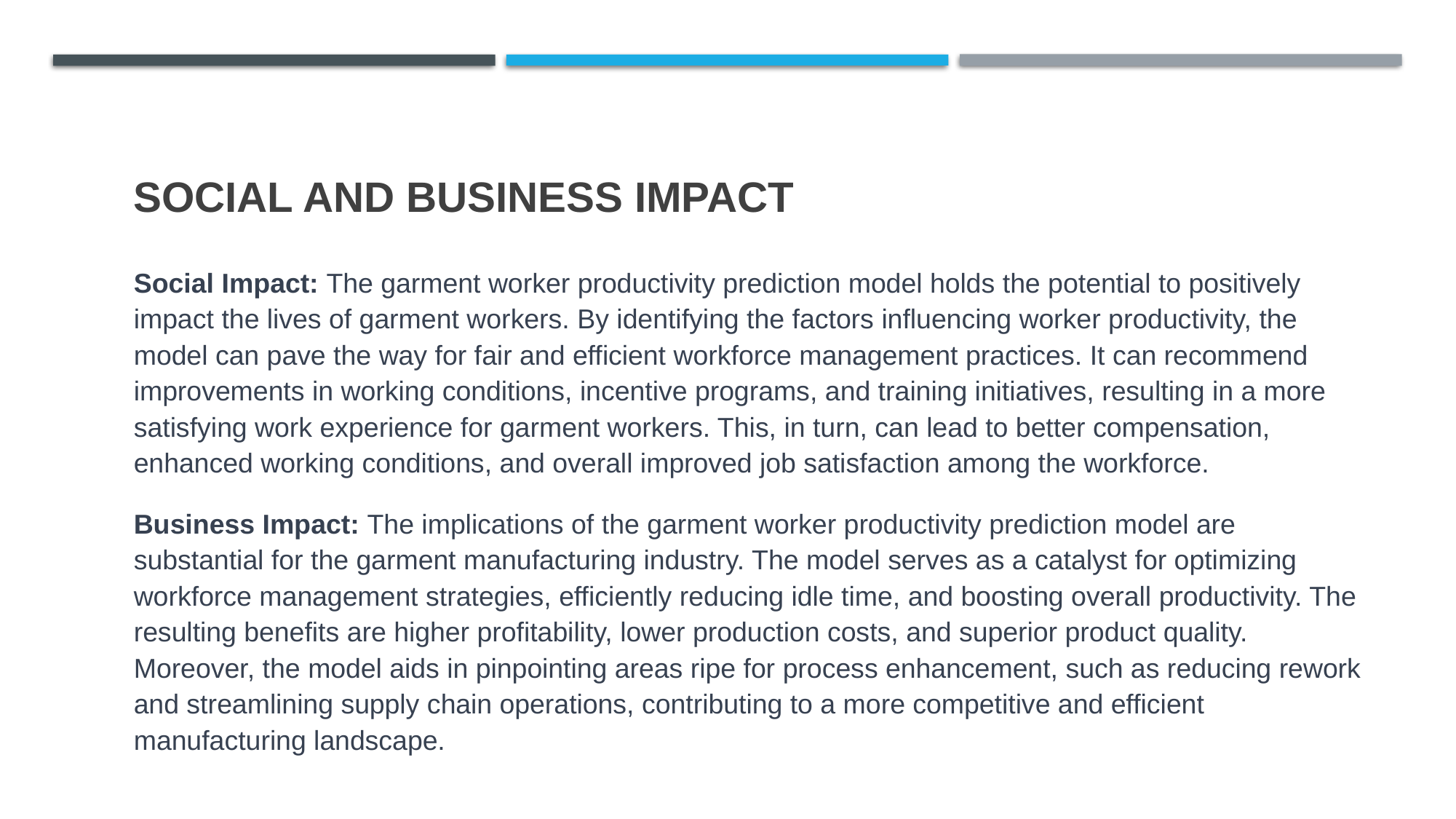

# Social and Business Impact
Social Impact: The garment worker productivity prediction model holds the potential to positively impact the lives of garment workers. By identifying the factors influencing worker productivity, the model can pave the way for fair and efficient workforce management practices. It can recommend improvements in working conditions, incentive programs, and training initiatives, resulting in a more satisfying work experience for garment workers. This, in turn, can lead to better compensation, enhanced working conditions, and overall improved job satisfaction among the workforce.
Business Impact: The implications of the garment worker productivity prediction model are substantial for the garment manufacturing industry. The model serves as a catalyst for optimizing workforce management strategies, efficiently reducing idle time, and boosting overall productivity. The resulting benefits are higher profitability, lower production costs, and superior product quality. Moreover, the model aids in pinpointing areas ripe for process enhancement, such as reducing rework and streamlining supply chain operations, contributing to a more competitive and efficient manufacturing landscape.